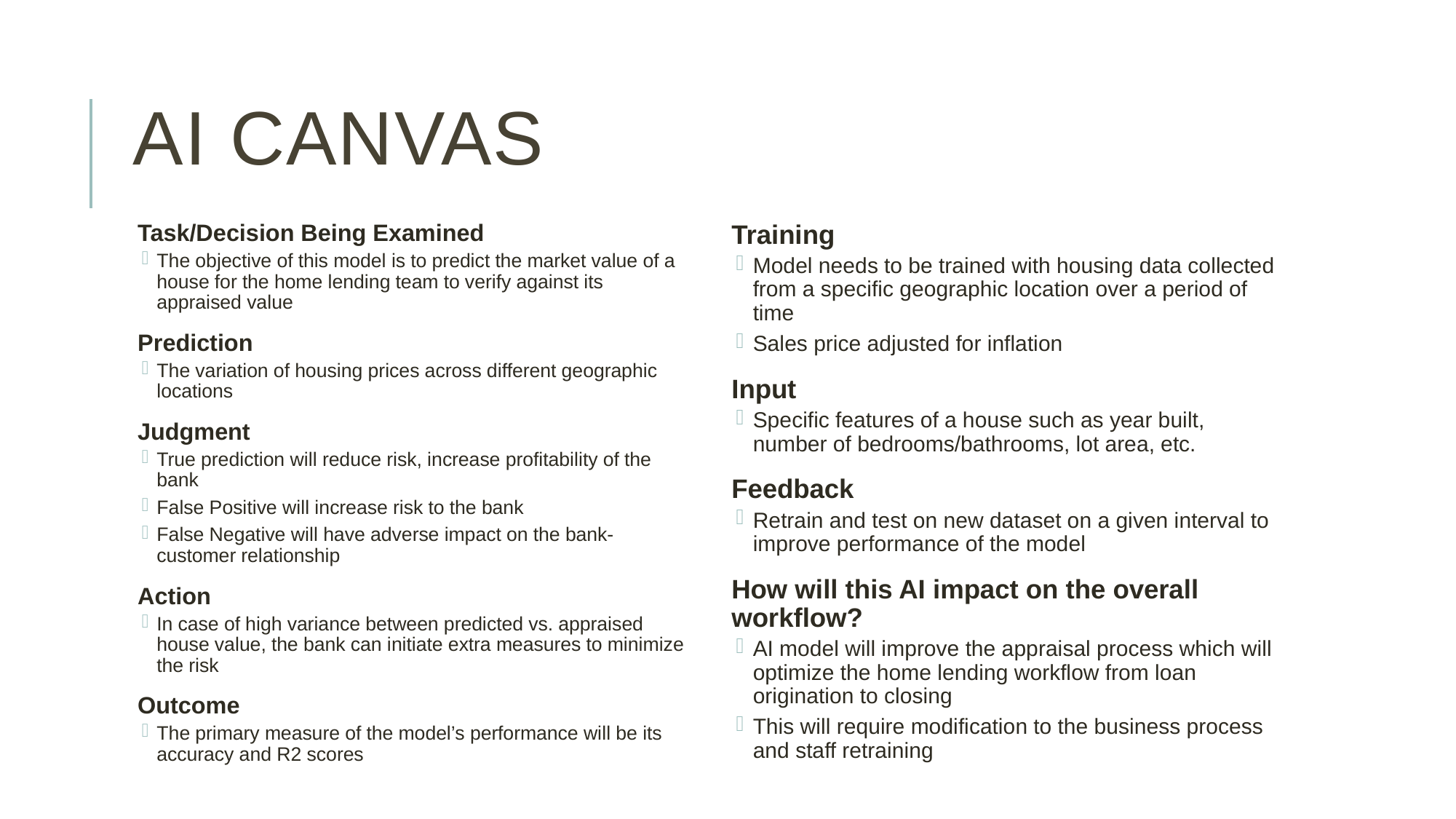

# AI Canvas
Task/Decision Being Examined
The objective of this model is to predict the market value of a house for the home lending team to verify against its appraised value
Prediction
The variation of housing prices across different geographic locations
Judgment
True prediction will reduce risk, increase profitability of the bank
False Positive will increase risk to the bank
False Negative will have adverse impact on the bank-customer relationship
Action
In case of high variance between predicted vs. appraised house value, the bank can initiate extra measures to minimize the risk
Outcome
The primary measure of the model’s performance will be its accuracy and R2 scores

Training
Model needs to be trained with housing data collected from a specific geographic location over a period of time
Sales price adjusted for inflation
Input
Specific features of a house such as year built, number of bedrooms/bathrooms, lot area, etc.
Feedback
Retrain and test on new dataset on a given interval to improve performance of the model
How will this AI impact on the overall workflow?
AI model will improve the appraisal process which will optimize the home lending workflow from loan origination to closing
This will require modification to the business process and staff retraining